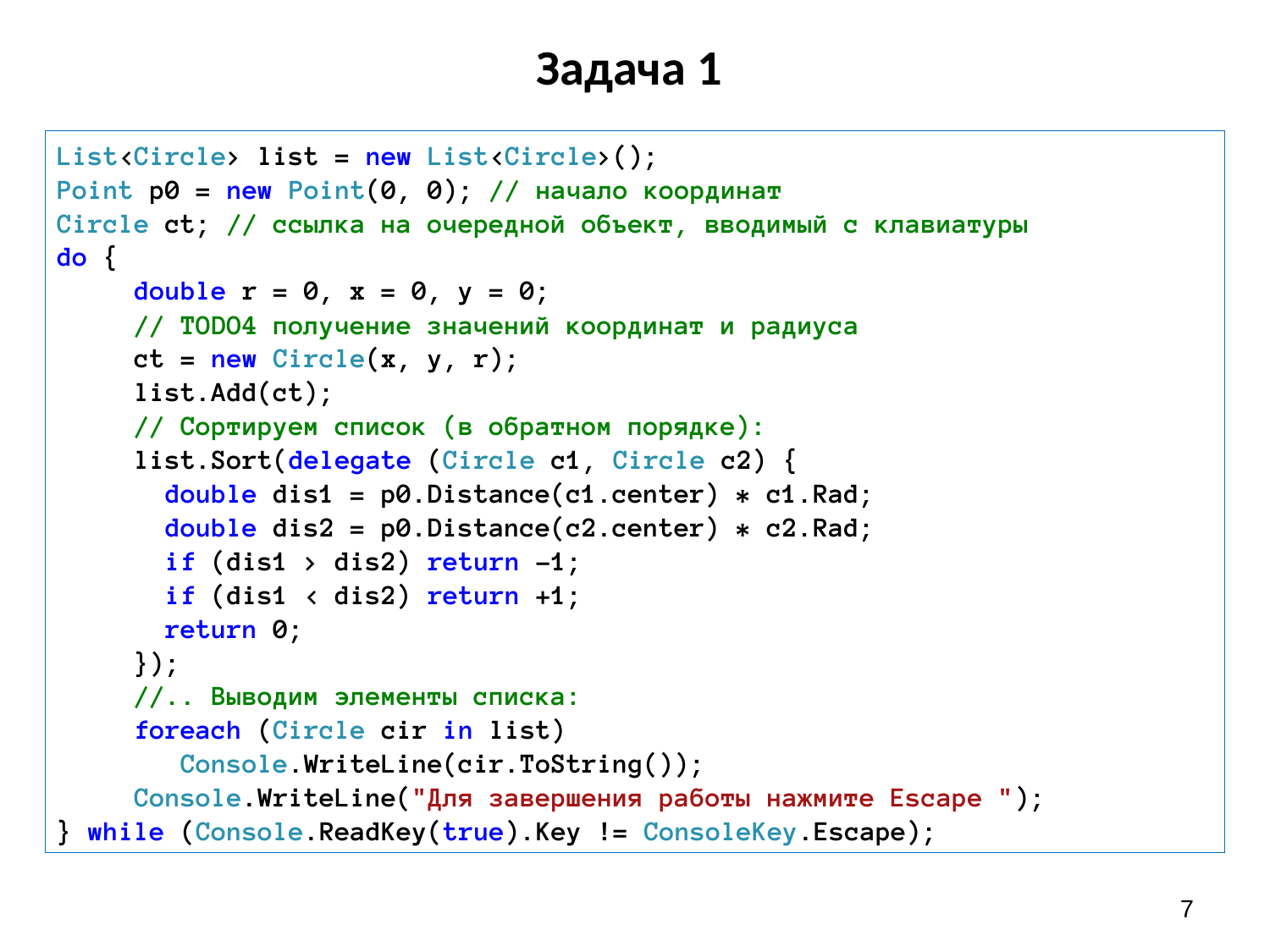

# Задача 1
List<Circle> list = new List<Circle>();
Point p0 = new Point(0, 0); // начало координат
Circle ct; // ссылка на очередной объект, вводимый с клавиатуры
do {
     double r = 0, x = 0, y = 0;
     // TODO4 получение значений координат и радиуса
     ct = new Circle(x, y, r);
     list.Add(ct);
     // Сортируем список (в обратном порядке):
     list.Sort(delegate (Circle c1, Circle c2) {
       double dis1 = p0.Distance(c1.center) * c1.Rad;
       double dis2 = p0.Distance(c2.center) * c2.Rad;
       if (dis1 > dis2) return -1;
       if (dis1 < dis2) return +1;
       return 0;
     });
     //.. Выводим элементы списка:
     foreach (Circle cir in list)
        Console.WriteLine(cir.ToString());
     Console.WriteLine("Для завершения работы нажмите Escape ");
} while (Console.ReadKey(true).Key != ConsoleKey.Escape);
7